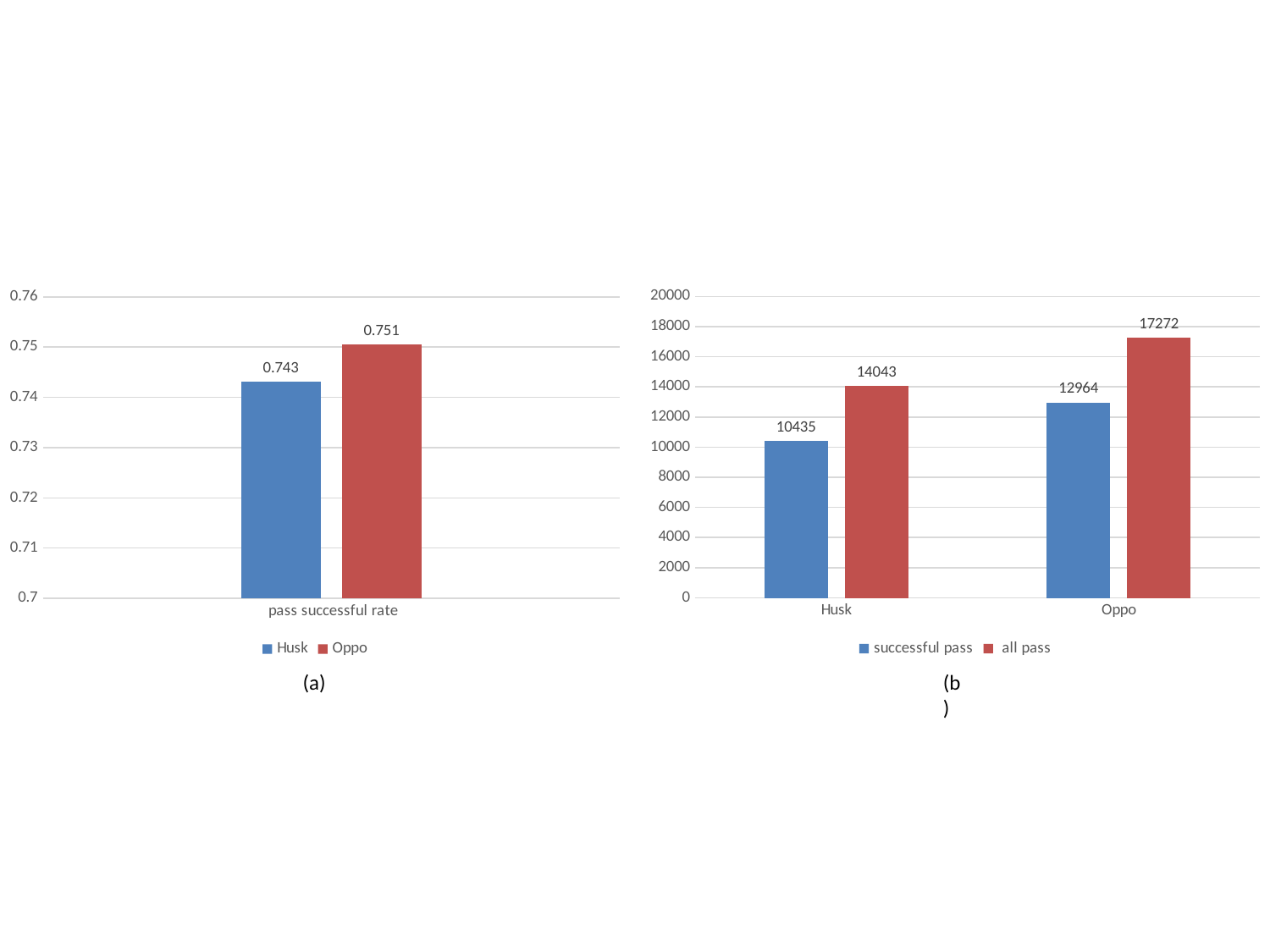

### Chart

| Category | successful pass |  all pass |
|---|---|---|
| Husk | 10435.0 | 14043.0 |
| Oppo | 12964.0 | 17272.0 |

### Chart

| Category | Husk | Oppo |
|---|---|---|
|  pass successful rate | 0.7430748415580717 | 0.7505789717461788 |
(a)
(b)